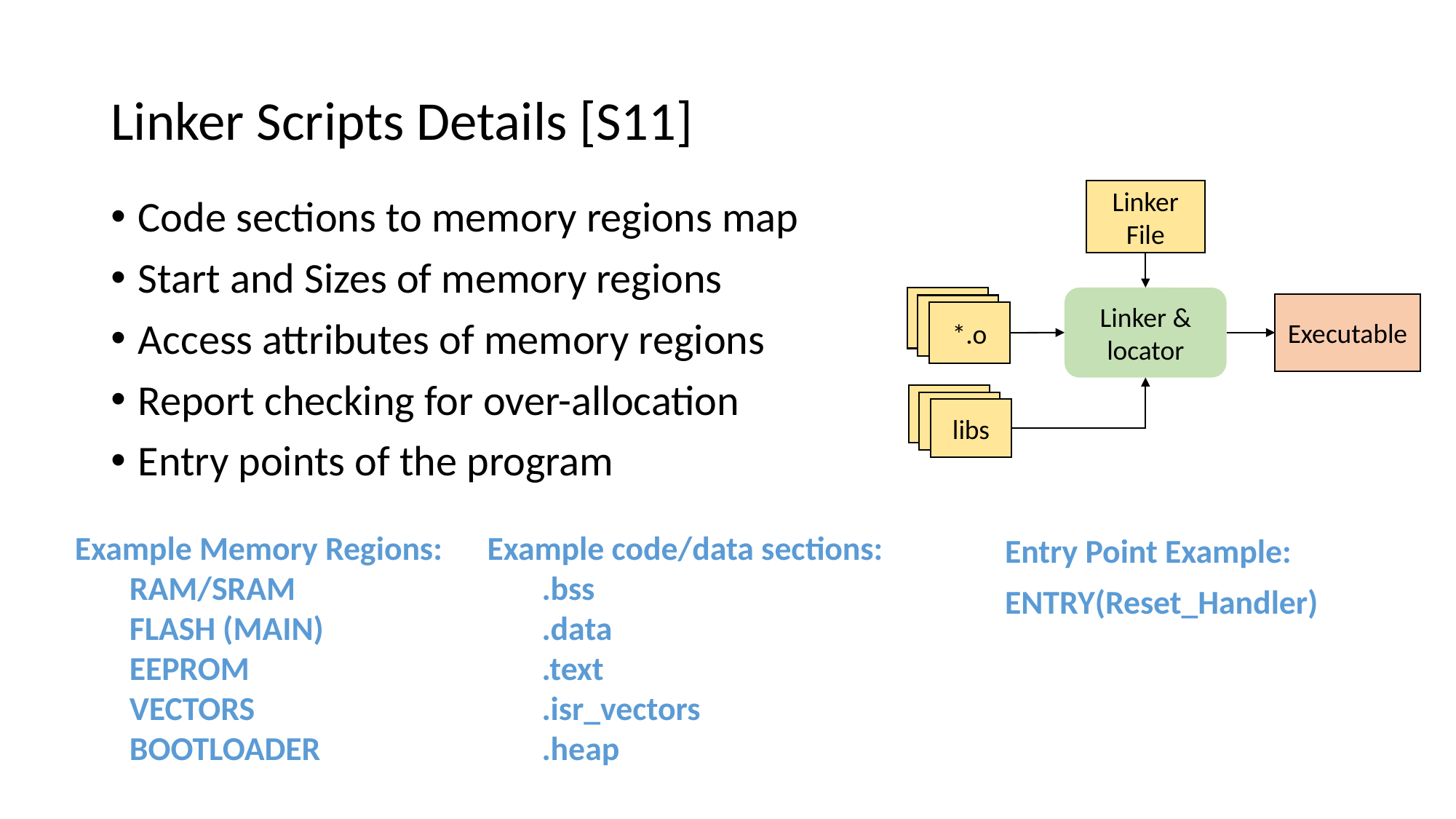

# Linker Scripts Details [S11]
Linker File
*.c
*.c
*.o
Linker & locator
Executable
*.c
*.c
libs
Code sections to memory regions map
Start and Sizes of memory regions
Access attributes of memory regions
Report checking for over-allocation
Entry points of the program
Example Memory Regions:
RAM/SRAM
FLASH (MAIN)
EEPROM
VECTORS
BOOTLOADER
Example code/data sections:
.bss
.data
.text
.isr_vectors
.heap
Entry Point Example:
ENTRY(Reset_Handler)